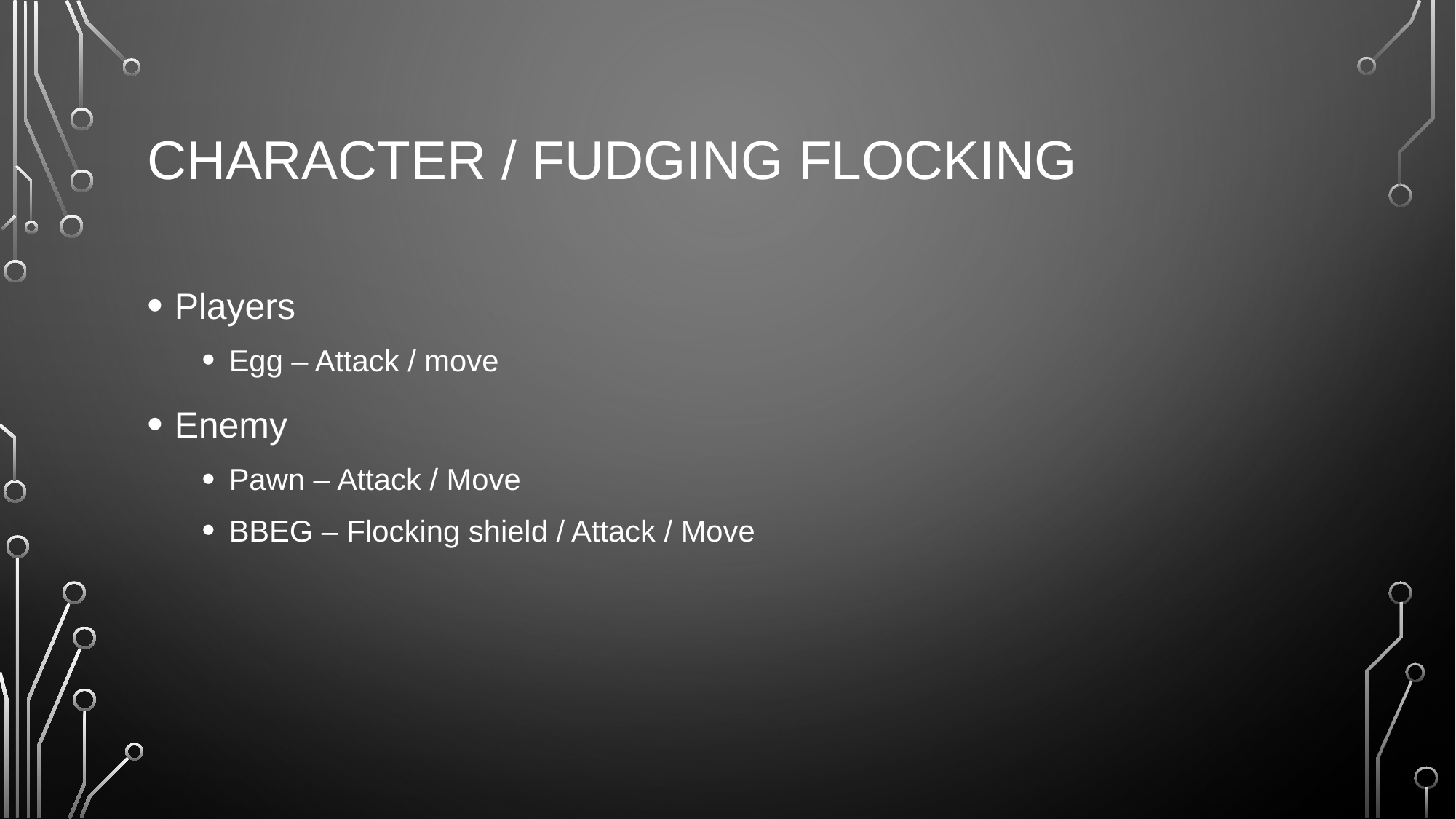

# Character / Fudging flocking
Players
Egg – Attack / move
Enemy
Pawn – Attack / Move
BBEG – Flocking shield / Attack / Move